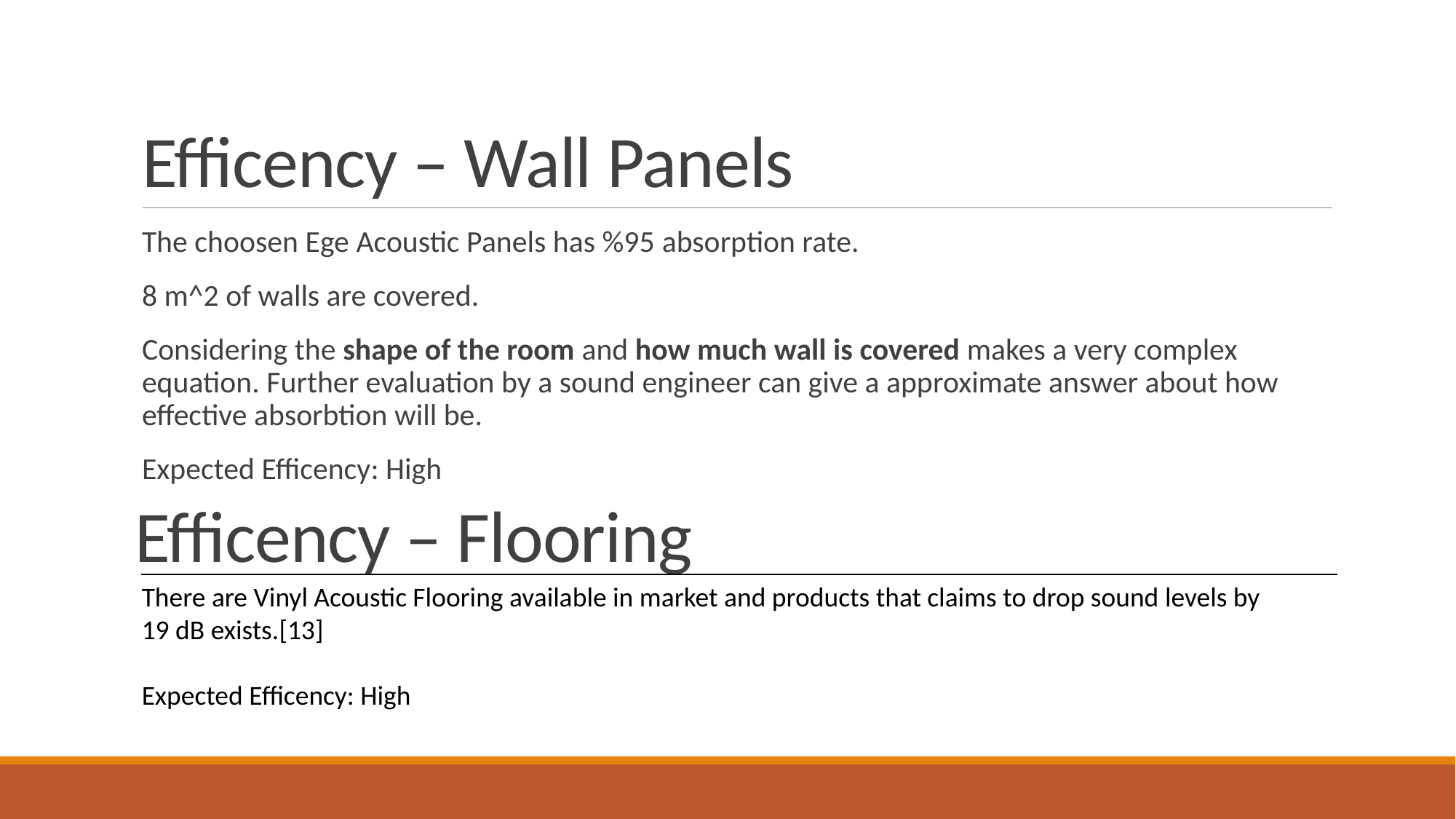

# Efficency – Wall Panels
The choosen Ege Acoustic Panels has %95 absorption rate.
8 m^2 of walls are covered.
Considering the shape of the room and how much wall is covered makes a very complex equation. Further evaluation by a sound engineer can give a approximate answer about how effective absorbtion will be.
Expected Efficency: High

Efficency – Flooring
There are Vinyl Acoustic Flooring available in market and products that claims to drop sound levels by 19 dB exists.[13]

Expected Efficency: High